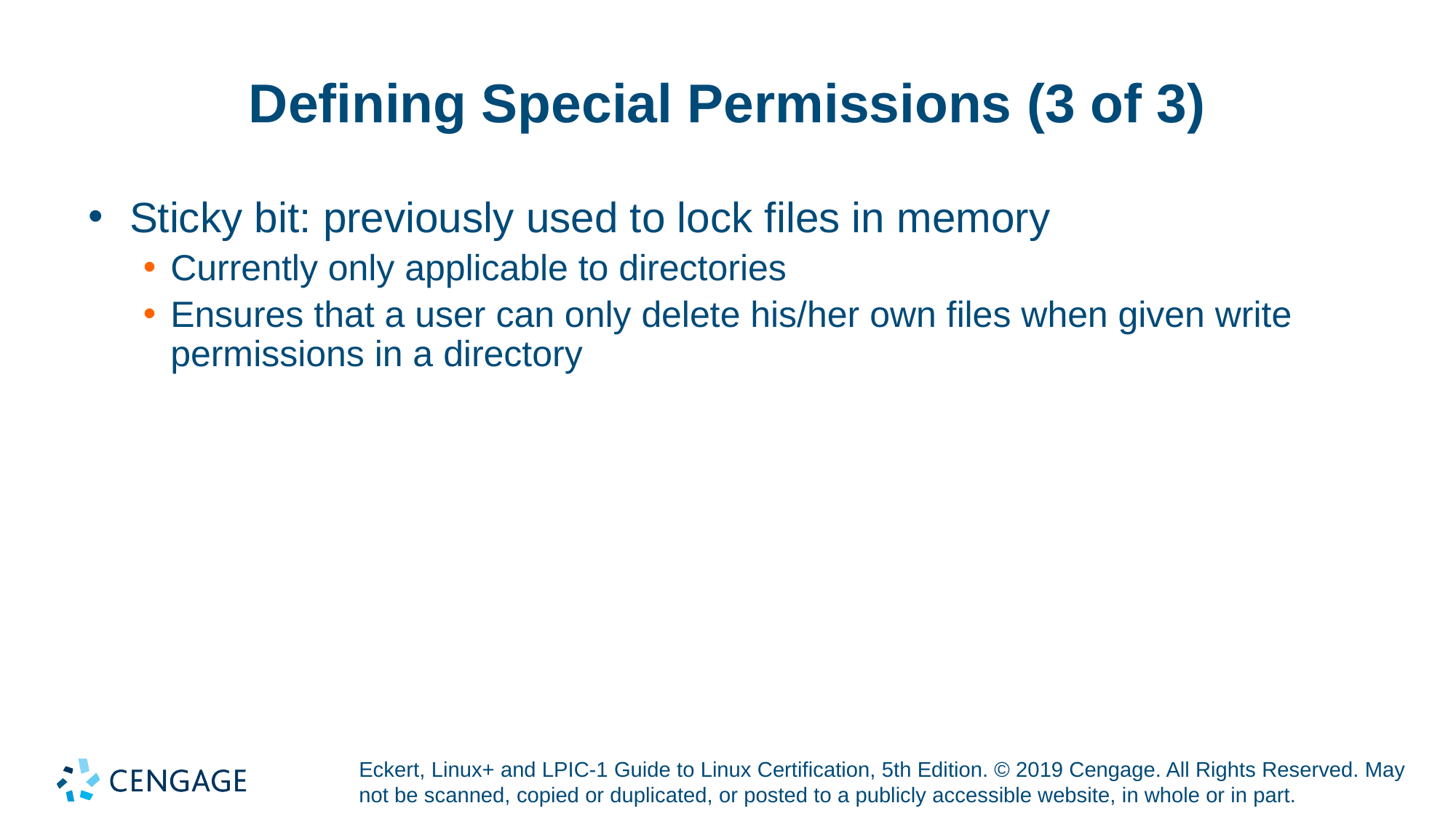

# Defining Special Permissions (3 of 3)
Sticky bit: previously used to lock files in memory
Currently only applicable to directories
Ensures that a user can only delete his/her own files when given write permissions in a directory